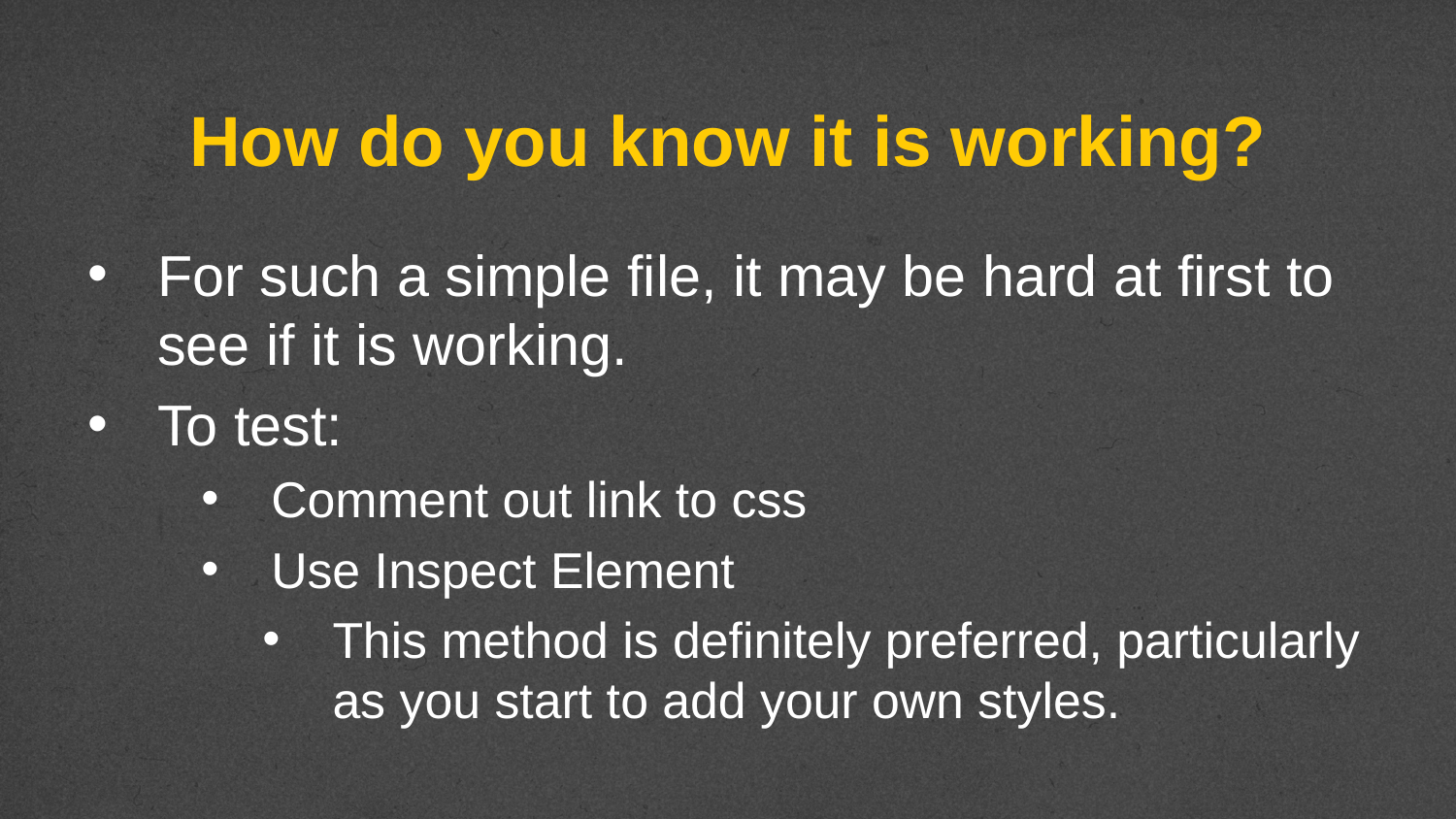

# How do you know it is working?
For such a simple file, it may be hard at first to see if it is working.
To test:
Comment out link to css
Use Inspect Element
This method is definitely preferred, particularly as you start to add your own styles.